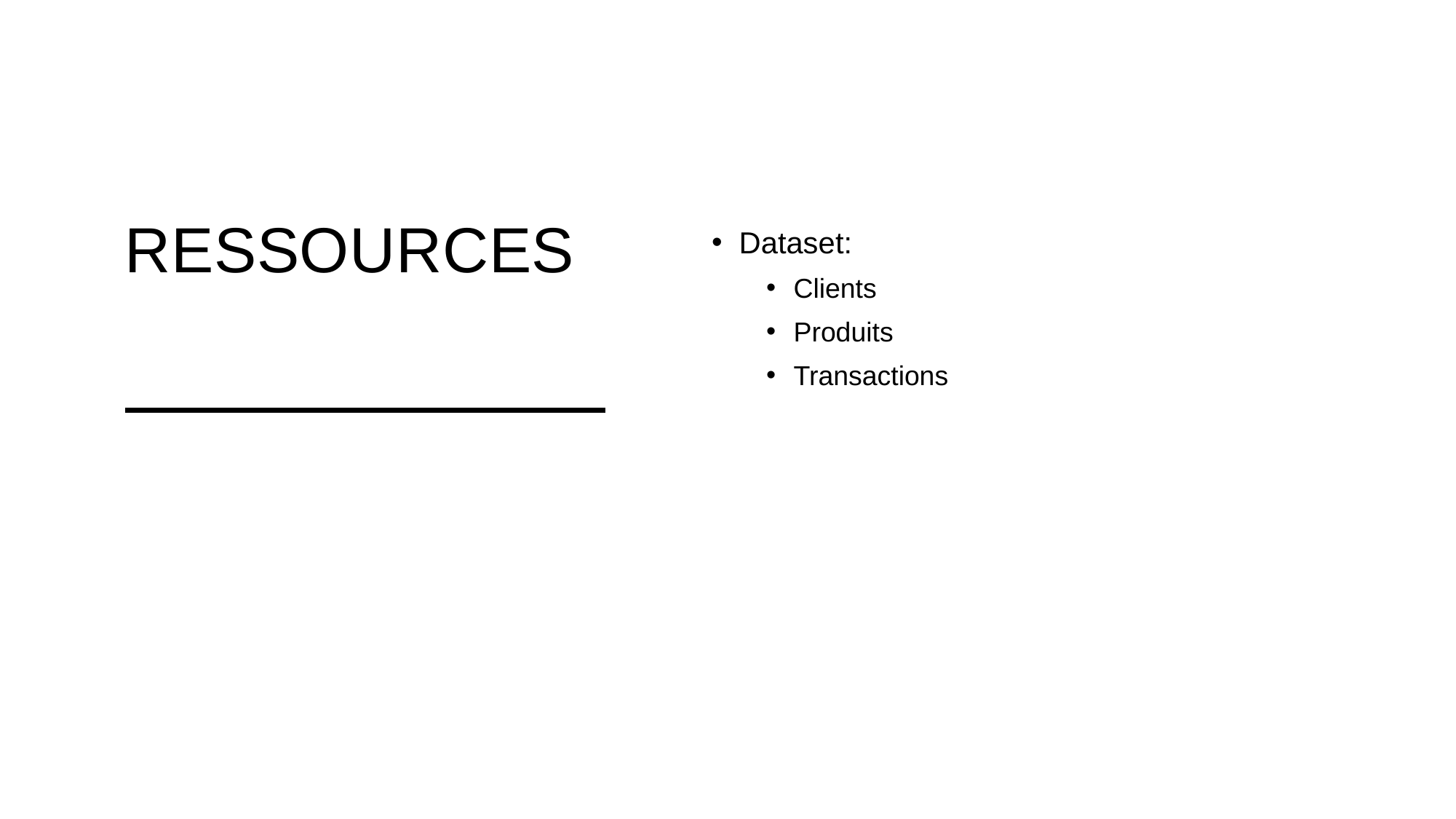

# REssources
Dataset:
Clients
Produits
Transactions
4